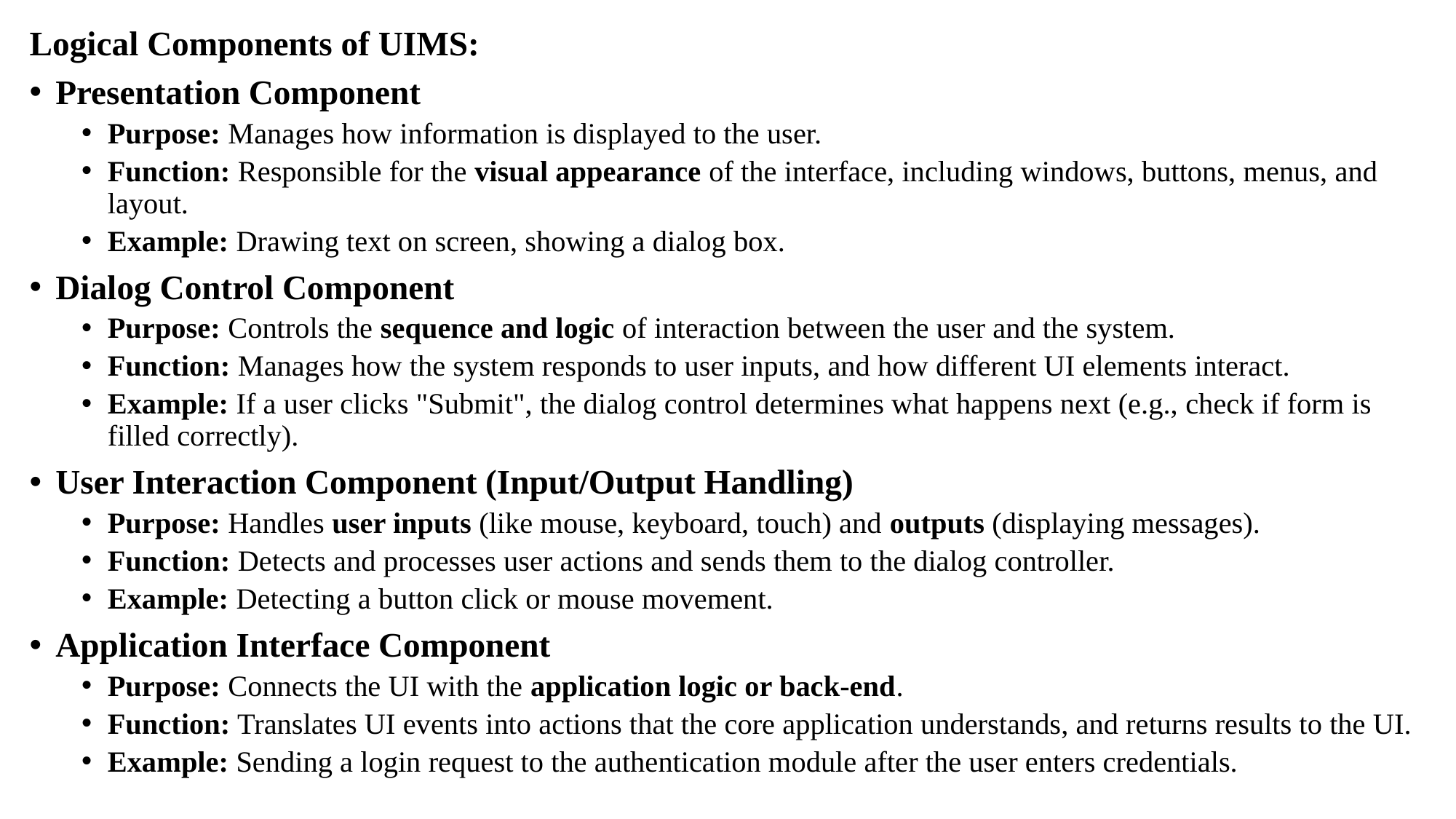

Logical Components of UIMS:
Presentation Component
Purpose: Manages how information is displayed to the user.
Function: Responsible for the visual appearance of the interface, including windows, buttons, menus, and layout.
Example: Drawing text on screen, showing a dialog box.
Dialog Control Component
Purpose: Controls the sequence and logic of interaction between the user and the system.
Function: Manages how the system responds to user inputs, and how different UI elements interact.
Example: If a user clicks "Submit", the dialog control determines what happens next (e.g., check if form is filled correctly).
User Interaction Component (Input/Output Handling)
Purpose: Handles user inputs (like mouse, keyboard, touch) and outputs (displaying messages).
Function: Detects and processes user actions and sends them to the dialog controller.
Example: Detecting a button click or mouse movement.
Application Interface Component
Purpose: Connects the UI with the application logic or back-end.
Function: Translates UI events into actions that the core application understands, and returns results to the UI.
Example: Sending a login request to the authentication module after the user enters credentials.